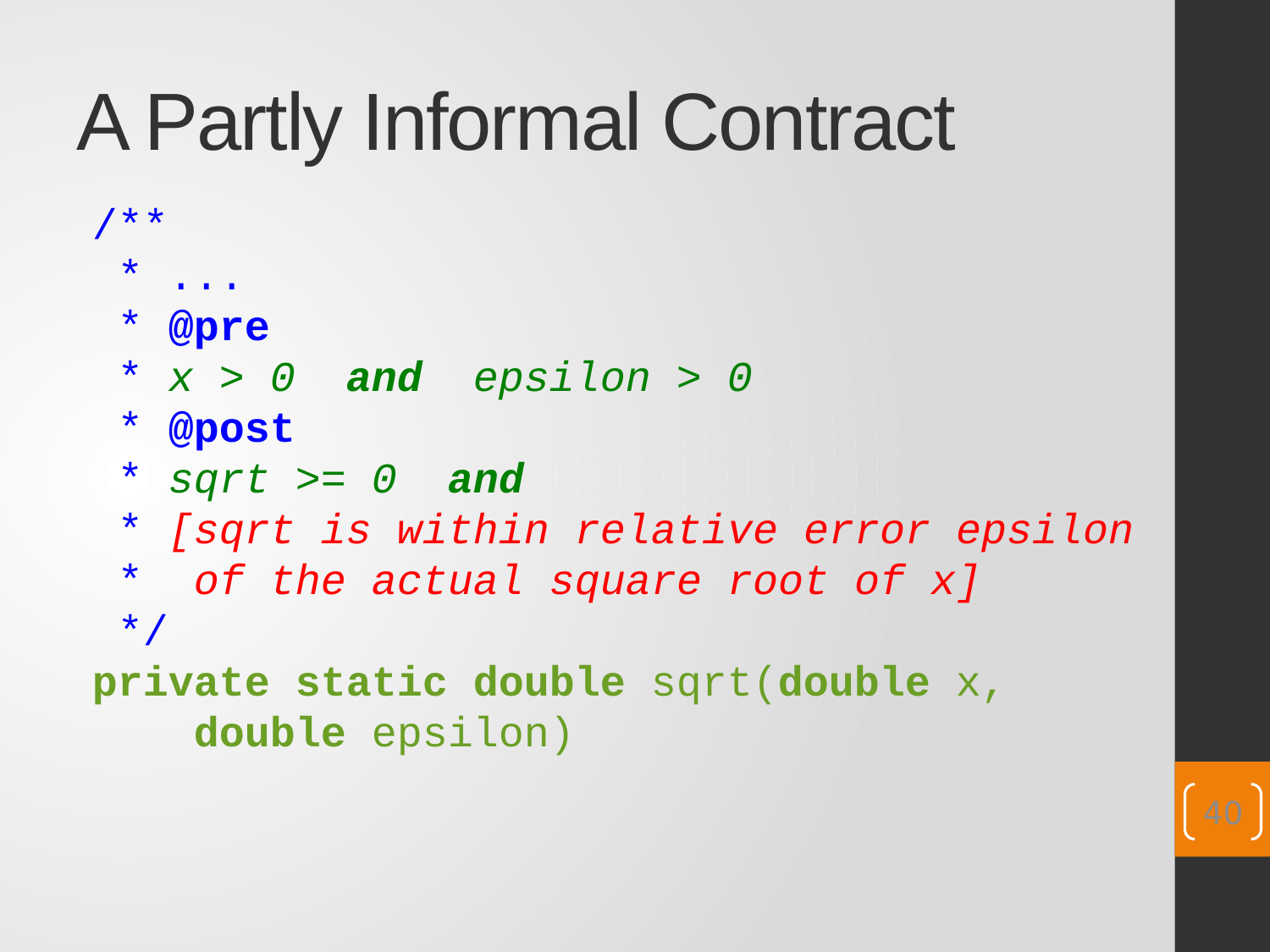

# A Partly Informal Contract
/**
 * ...
 * @pre
 * x > 0  and  epsilon > 0
 * @post
 * sqrt >= 0  and
 * [sqrt is within relative error epsilon
 *  of the actual square root of x]
 */
private static double sqrt(double x,
    double epsilon)
40